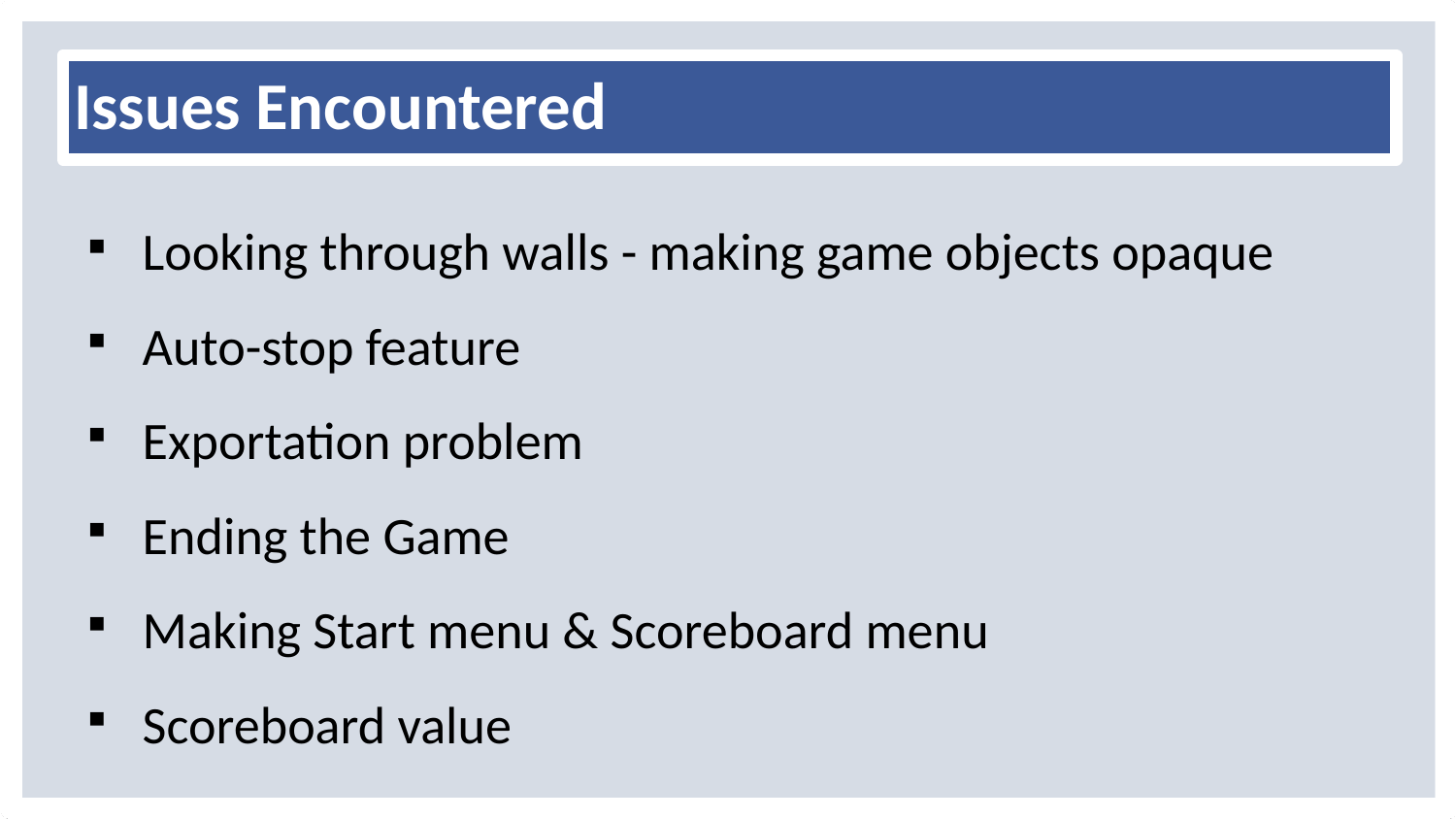

Issues Encountered
Looking through walls - making game objects opaque
Auto-stop feature
Exportation problem
Ending the Game
Making Start menu & Scoreboard menu
Scoreboard value